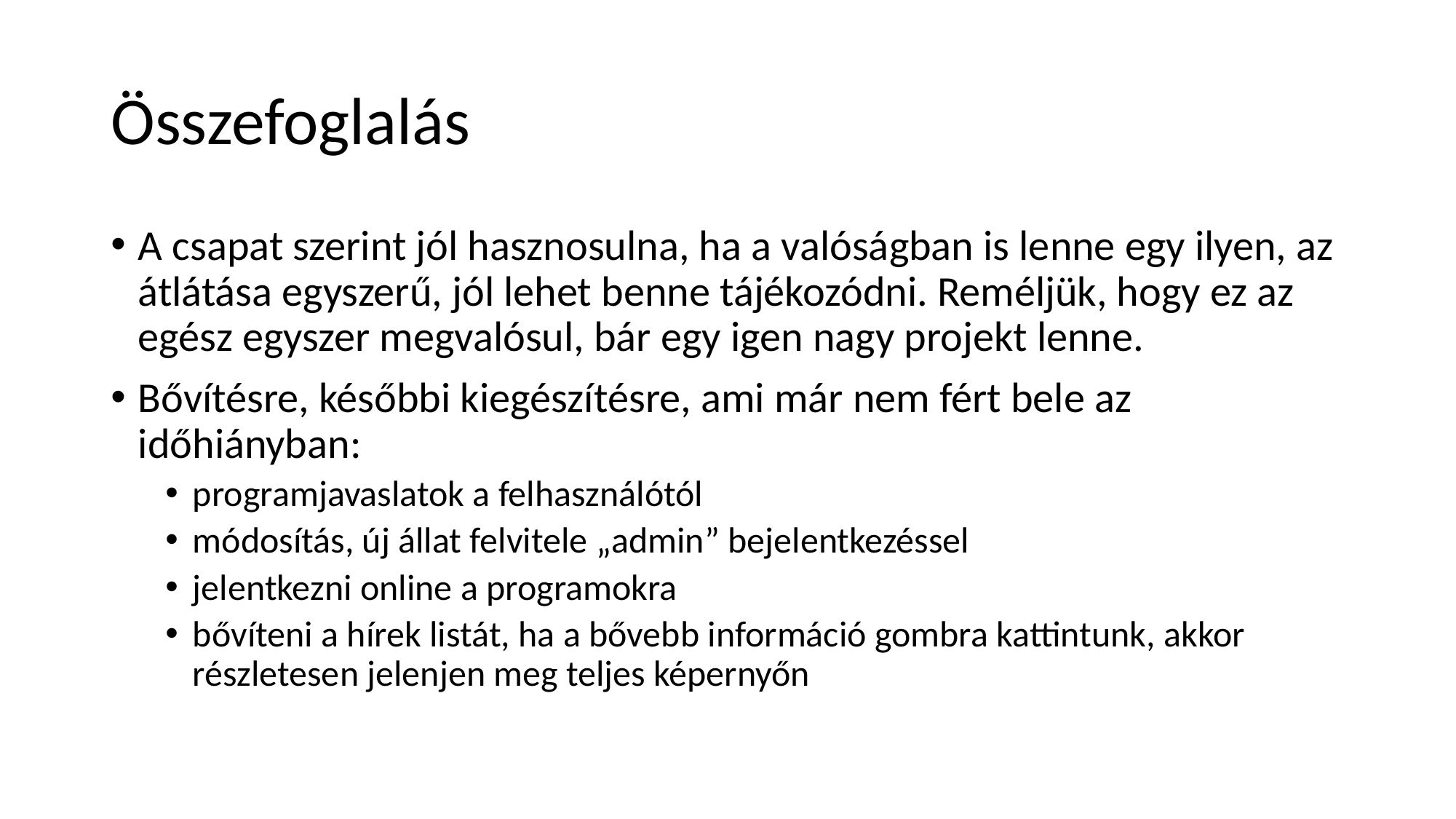

# Összefoglalás
A csapat szerint jól hasznosulna, ha a valóságban is lenne egy ilyen, az átlátása egyszerű, jól lehet benne tájékozódni. Reméljük, hogy ez az egész egyszer megvalósul, bár egy igen nagy projekt lenne.
Bővítésre, későbbi kiegészítésre, ami már nem fért bele az időhiányban:
programjavaslatok a felhasználótól
módosítás, új állat felvitele „admin” bejelentkezéssel
jelentkezni online a programokra
bővíteni a hírek listát, ha a bővebb információ gombra kattintunk, akkor részletesen jelenjen meg teljes képernyőn